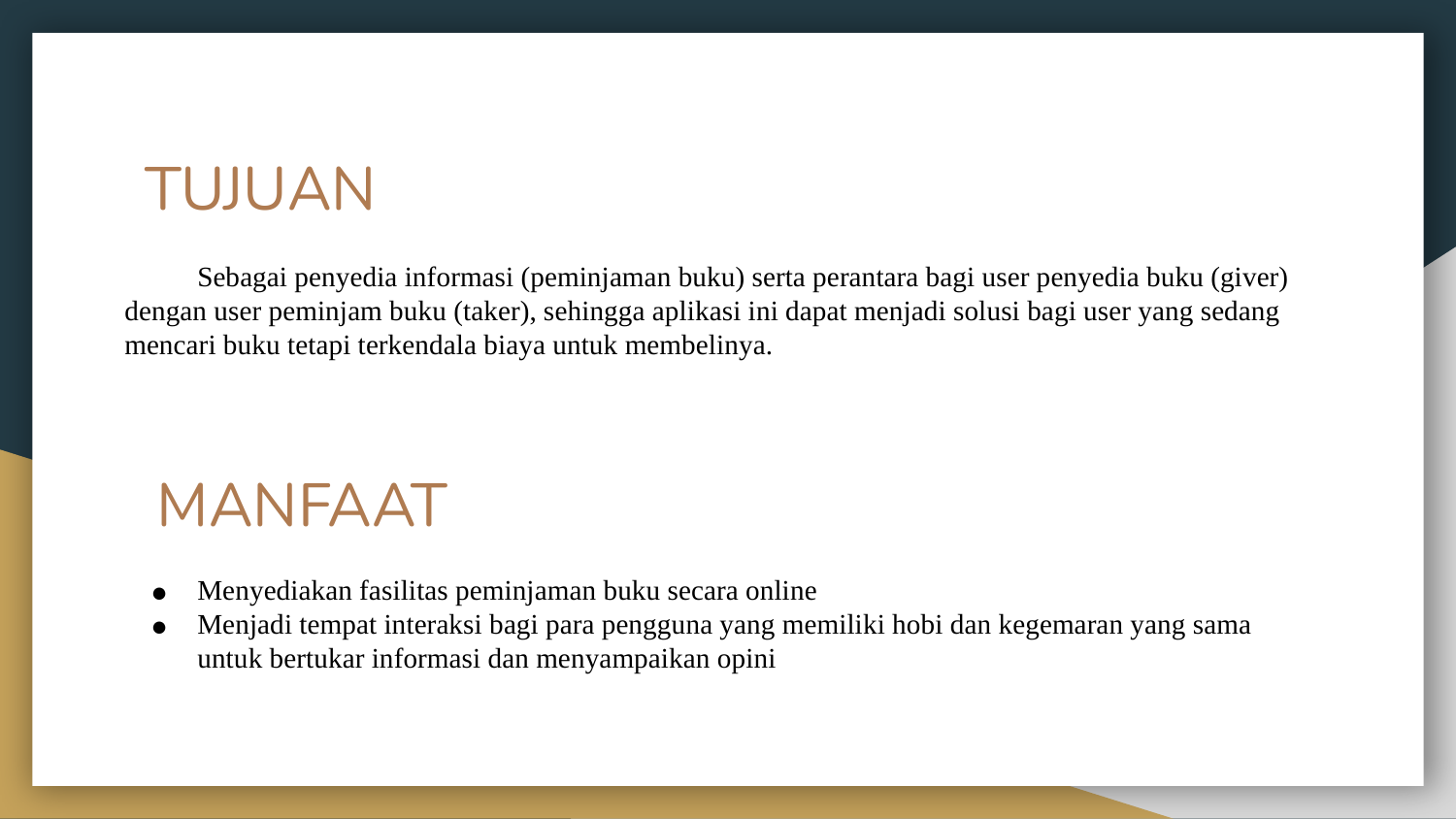

# TUJUAN
Sebagai penyedia informasi (peminjaman buku) serta perantara bagi user penyedia buku (giver) dengan user peminjam buku (taker), sehingga aplikasi ini dapat menjadi solusi bagi user yang sedang mencari buku tetapi terkendala biaya untuk membelinya.

MANFAAT
Menyediakan fasilitas peminjaman buku secara online
Menjadi tempat interaksi bagi para pengguna yang memiliki hobi dan kegemaran yang sama untuk bertukar informasi dan menyampaikan opini